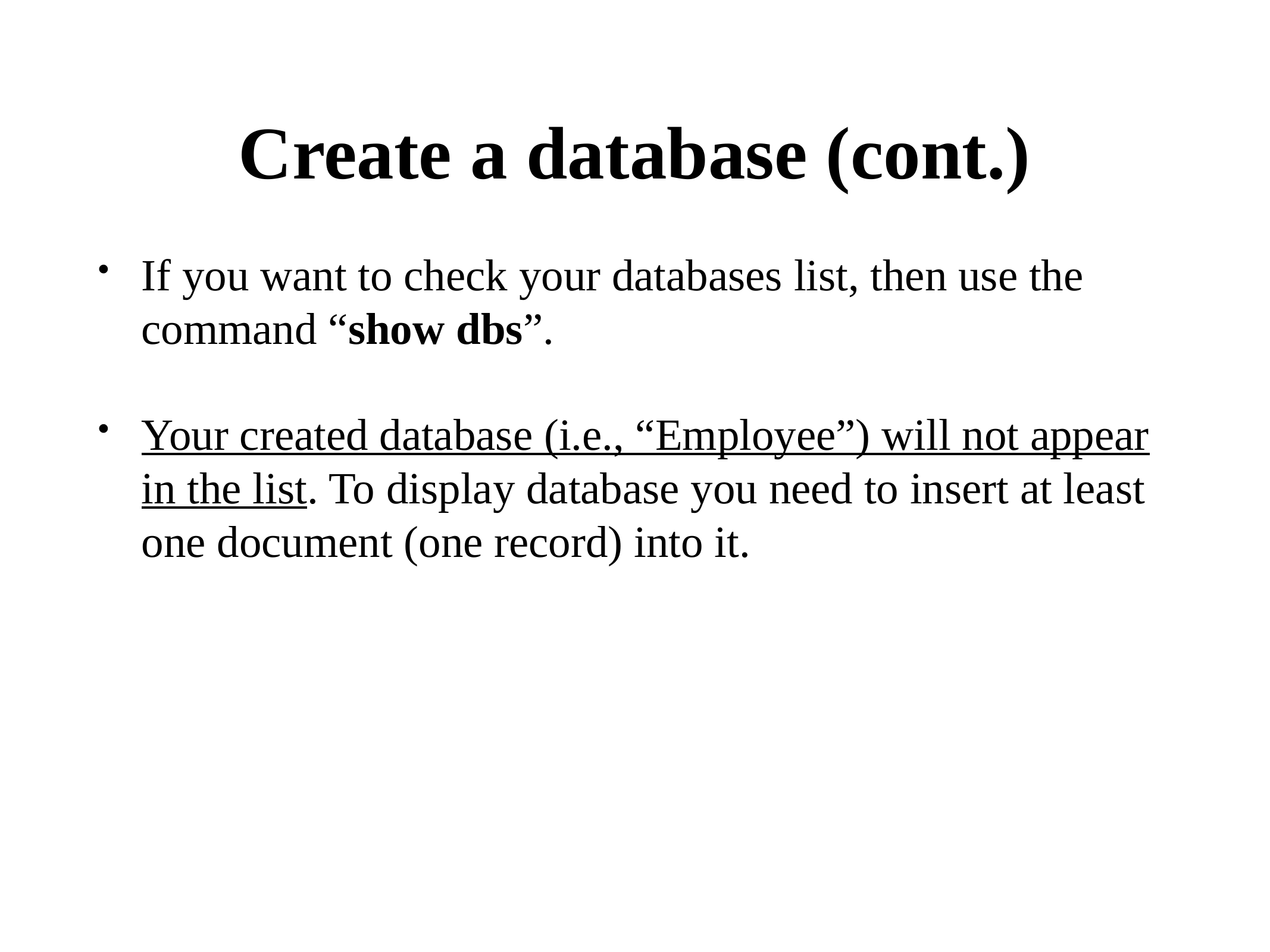

# Create a database (cont.)
If you want to check your databases list, then use the command “show dbs”.
Your created database (i.e., “Employee”) will not appear in the list. To display database you need to insert at least one document (one record) into it.